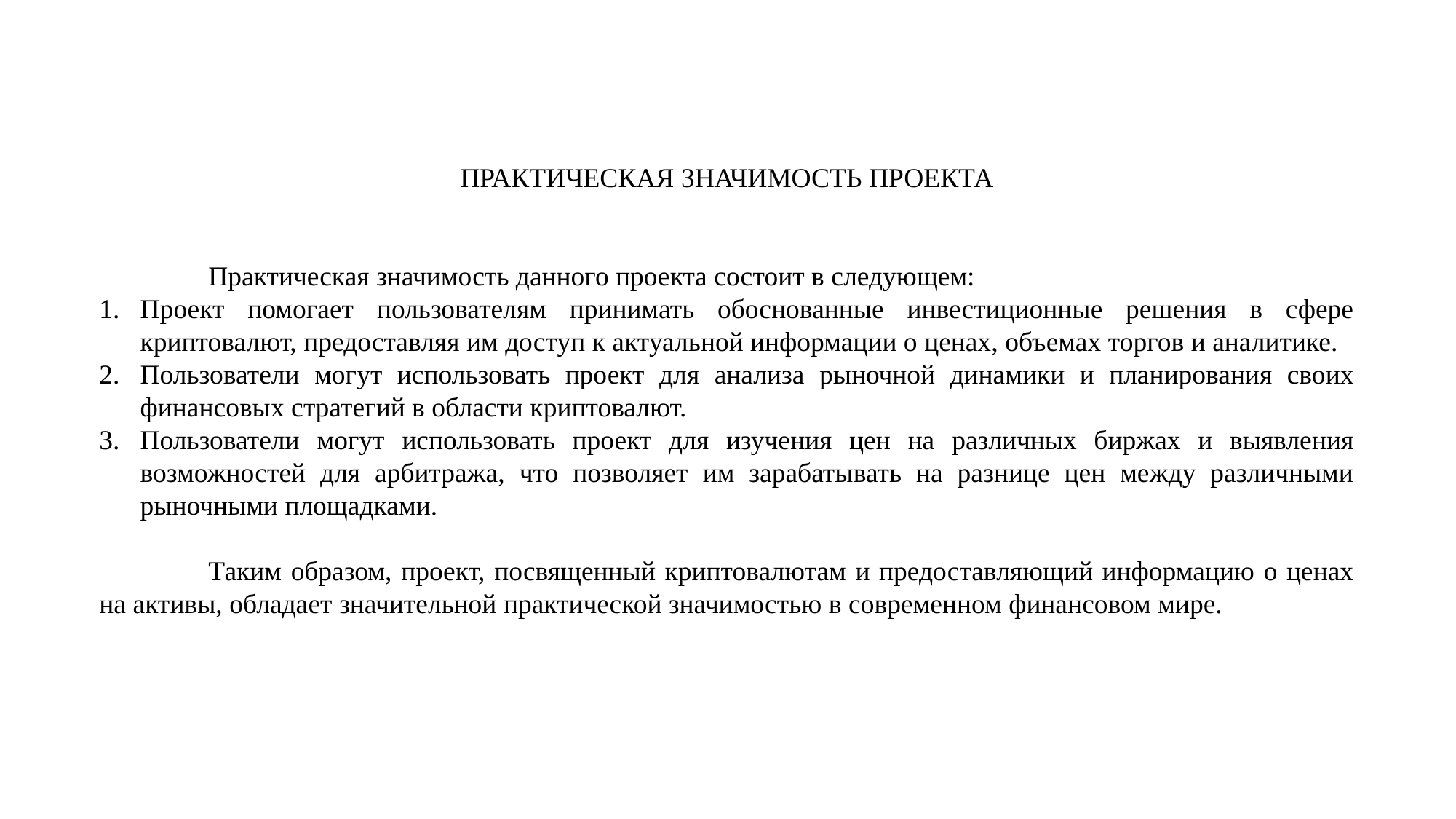

ПРАКТИЧЕСКАЯ ЗНАЧИМОСТЬ ПРОЕКТА

	Практическая значимость данного проекта состоит в следующем:
Проект помогает пользователям принимать обоснованные инвестиционные решения в сфере криптовалют, предоставляя им доступ к актуальной информации о ценах, объемах торгов и аналитике.
Пользователи могут использовать проект для анализа рыночной динамики и планирования своих финансовых стратегий в области криптовалют.
Пользователи могут использовать проект для изучения цен на различных биржах и выявления возможностей для арбитража, что позволяет им зарабатывать на разнице цен между различными рыночными площадками.

	Таким образом, проект, посвященный криптовалютам и предоставляющий информацию о ценах на активы, обладает значительной практической значимостью в современном финансовом мире.